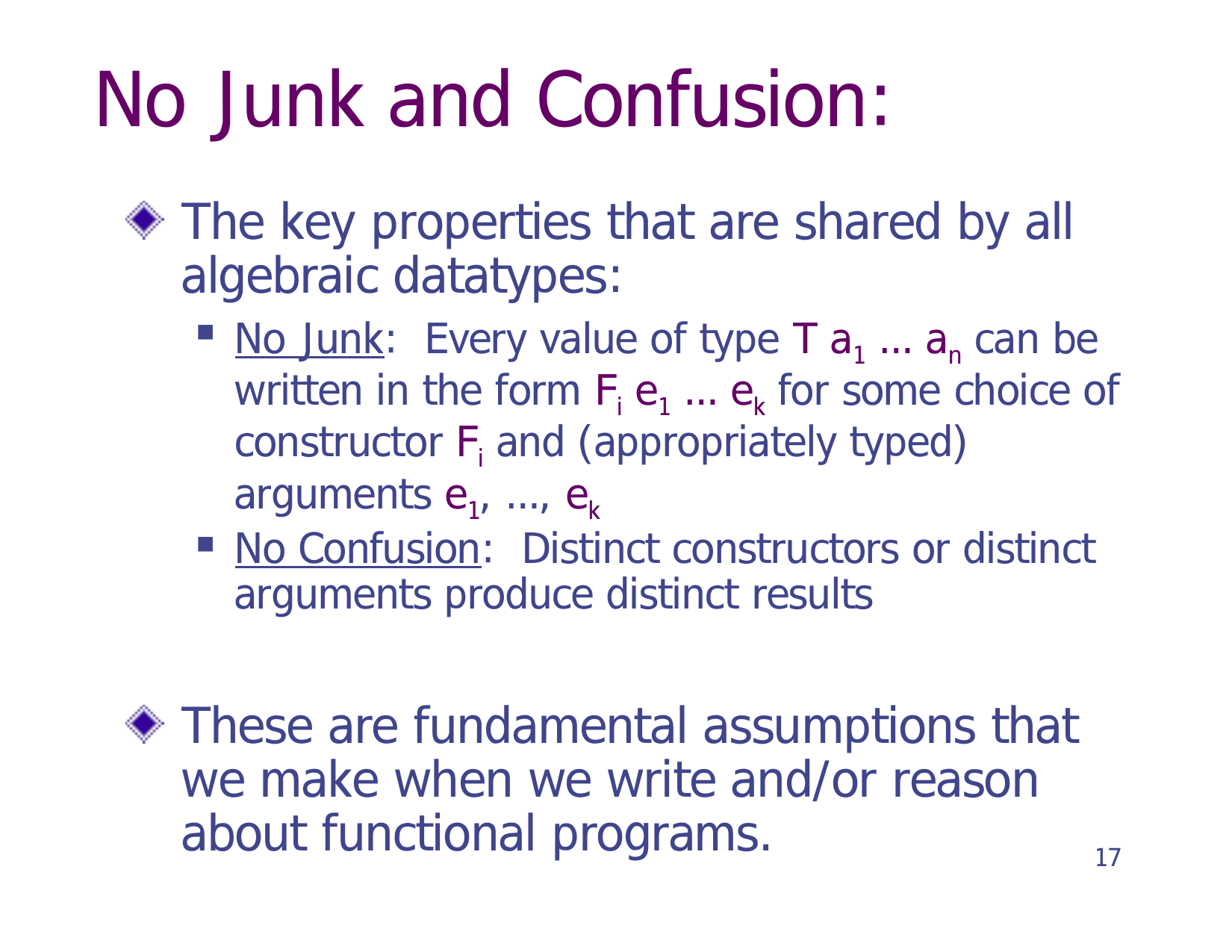

# No Junk and Confusion:
The key properties that are shared by all algebraic datatypes:
No Junk:  Every value of type T a1 … an can be written in the form Fi e1 … ek for some choice of constructor Fi and (appropriately typed) arguments e1, …, ek
No Confusion:  Distinct constructors or distinct arguments produce distinct results

These are fundamental assumptions that we make when we write and/or reason about functional programs.
17